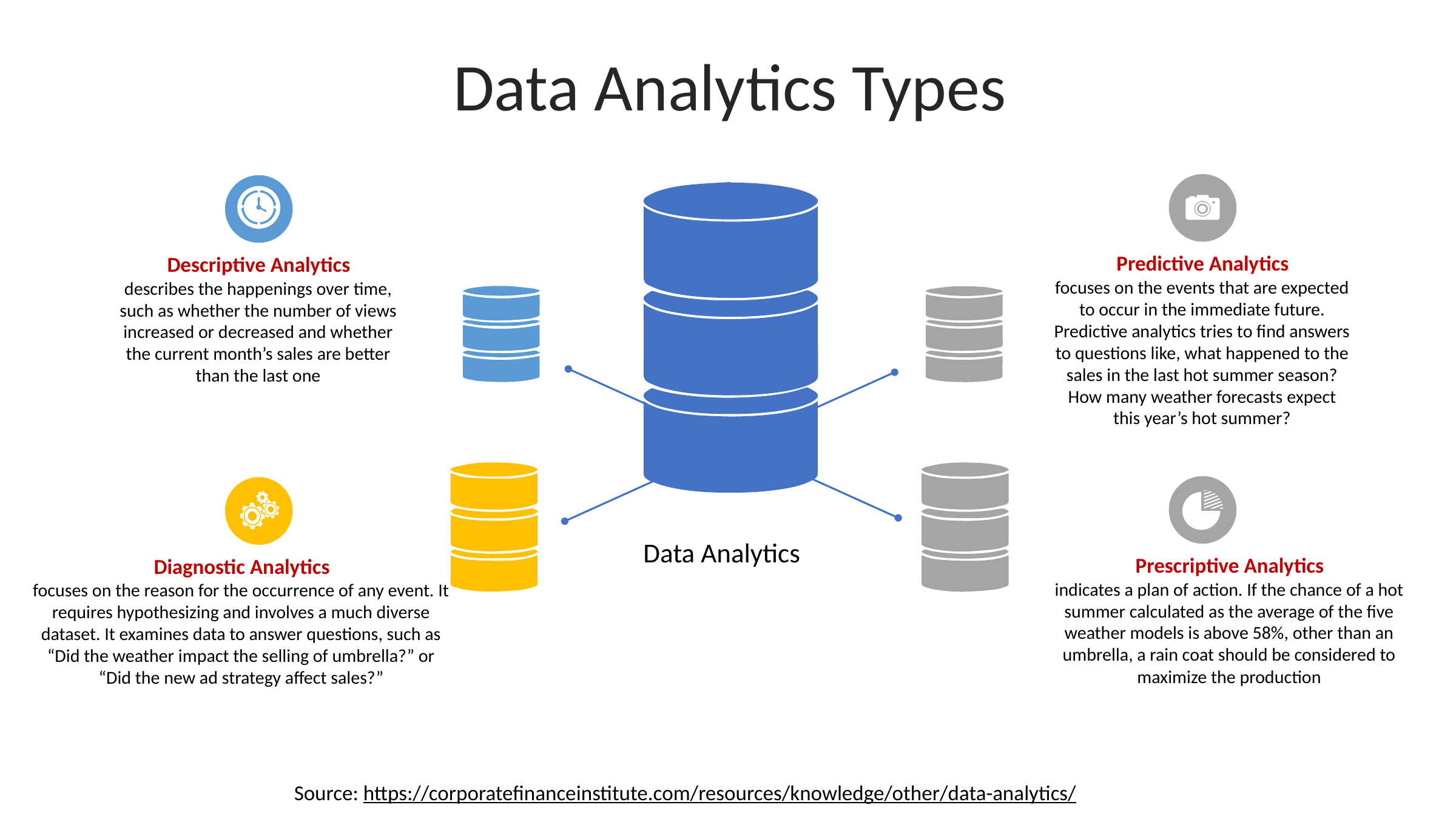

Data Analytics Types

Predictive Analytics
focuses on the events that are expected to occur in the immediate future. Predictive analytics tries to find answers to questions like, what happened to the sales in the last hot summer season? How many weather forecasts expect this year’s hot summer?
Descriptive Analytics
describes the happenings over time, such as whether the number of views increased or decreased and whether the current month’s sales are better than the last one

Data Analytics
Prescriptive Analytics
indicates a plan of action. If the chance of a hot summer calculated as the average of the five weather models is above 58%, other than an umbrella, a rain coat should be considered to maximize the production
Diagnostic Analytics
focuses on the reason for the occurrence of any event. It requires hypothesizing and involves a much diverse dataset. It examines data to answer questions, such as “Did the weather impact the selling of umbrella?” or “Did the new ad strategy affect sales?”
Source: https://corporatefinanceinstitute.com/resources/knowledge/other/data-analytics/